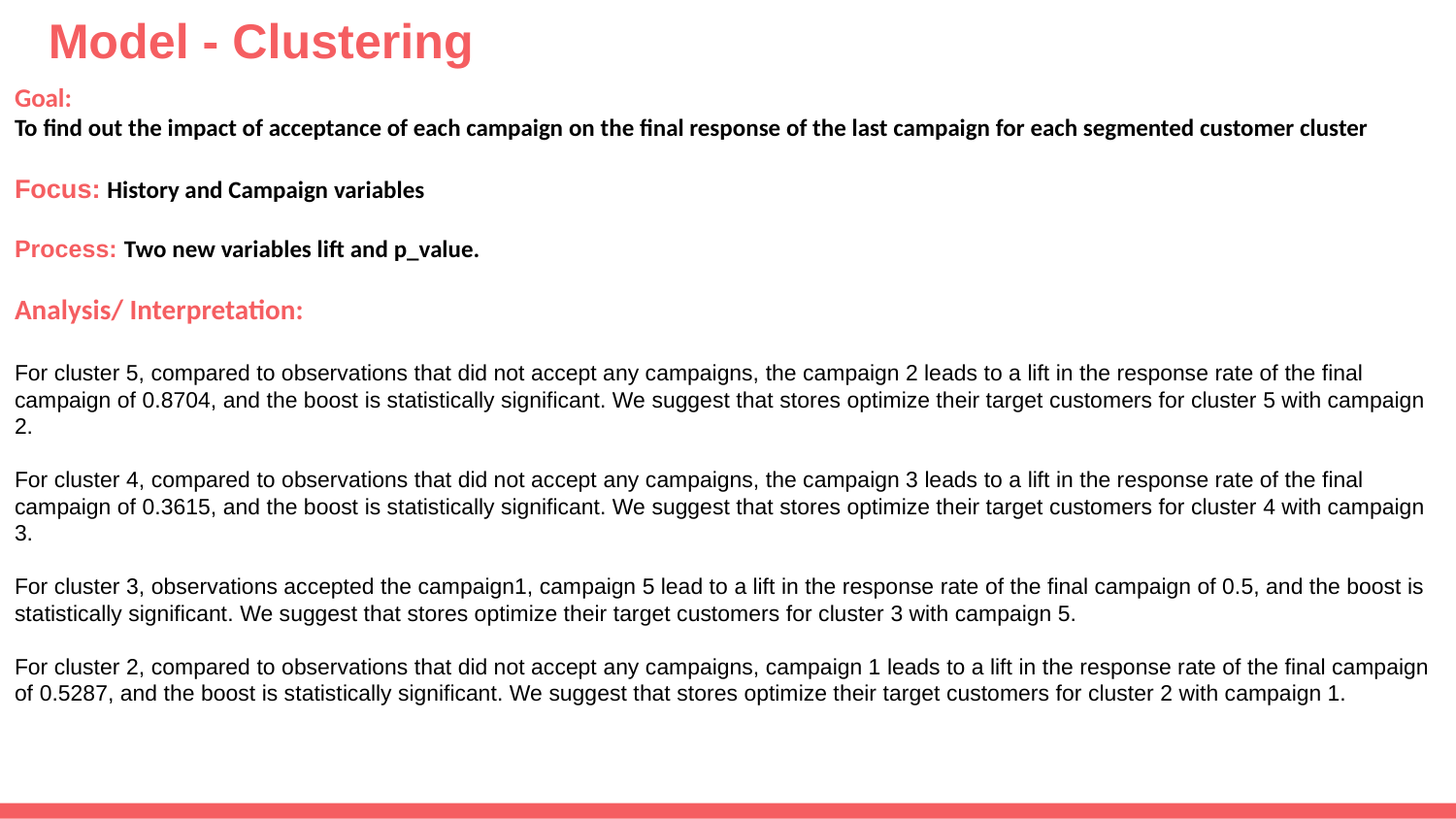

# Model - Clustering
Goal:
To find out the impact of acceptance of each campaign on the final response of the last campaign for each segmented customer cluster

Focus: History and Campaign variables

Process: Two new variables lift and p_value.

Analysis/ Interpretation:

For cluster 5, compared to observations that did not accept any campaigns, the campaign 2 leads to a lift in the response rate of the final campaign of 0.8704, and the boost is statistically significant. We suggest that stores optimize their target customers for cluster 5 with campaign 2.

For cluster 4, compared to observations that did not accept any campaigns, the campaign 3 leads to a lift in the response rate of the final campaign of 0.3615, and the boost is statistically significant. We suggest that stores optimize their target customers for cluster 4 with campaign 3.

For cluster 3, observations accepted the campaign1, campaign 5 lead to a lift in the response rate of the final campaign of 0.5, and the boost is statistically significant. We suggest that stores optimize their target customers for cluster 3 with campaign 5.

For cluster 2, compared to observations that did not accept any campaigns, campaign 1 leads to a lift in the response rate of the final campaign of 0.5287, and the boost is statistically significant. We suggest that stores optimize their target customers for cluster 2 with campaign 1.